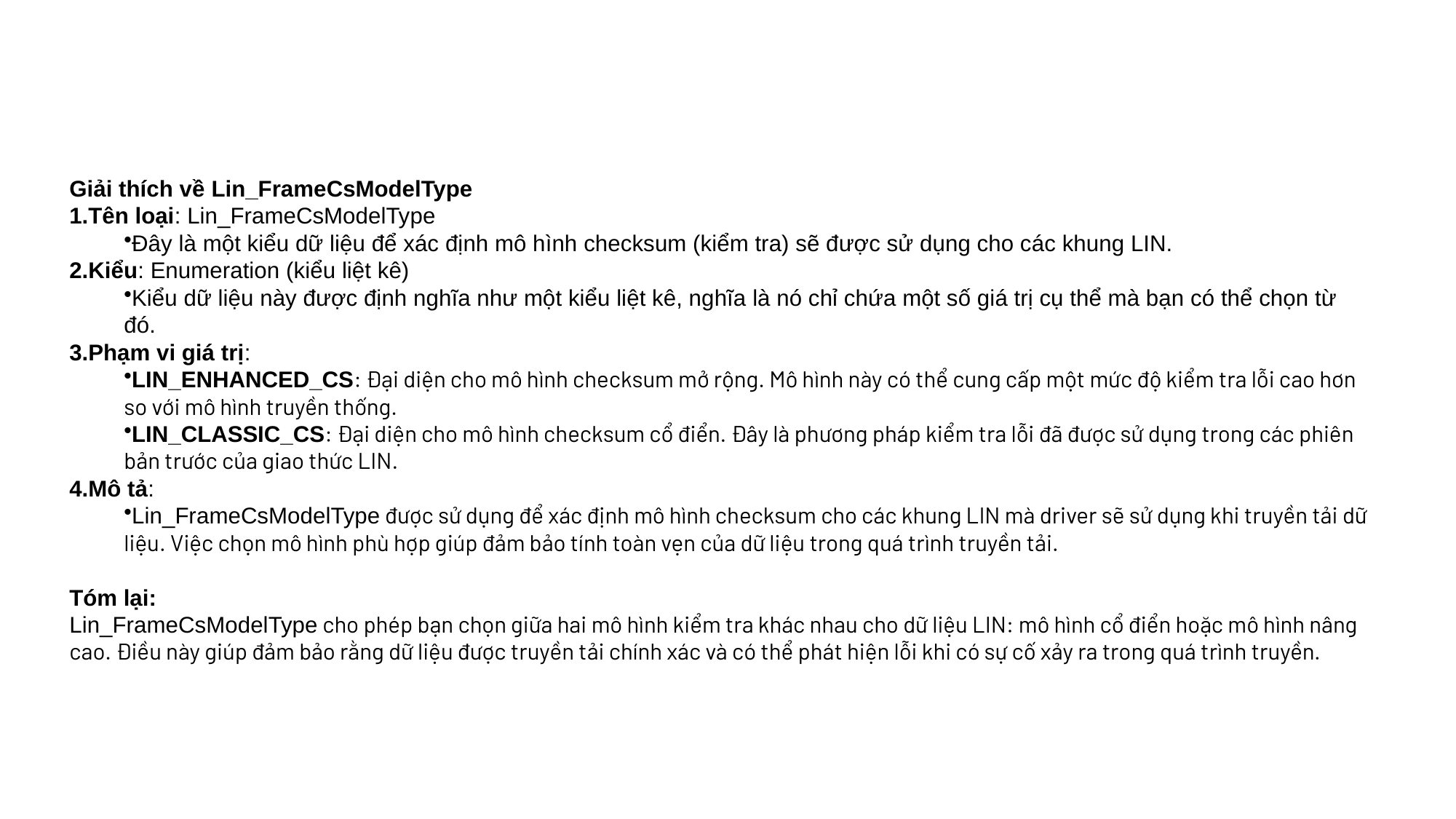

Giải thích về Lin_FrameCsModelType
Tên loại: Lin_FrameCsModelType
Đây là một kiểu dữ liệu để xác định mô hình checksum (kiểm tra) sẽ được sử dụng cho các khung LIN.
Kiểu: Enumeration (kiểu liệt kê)
Kiểu dữ liệu này được định nghĩa như một kiểu liệt kê, nghĩa là nó chỉ chứa một số giá trị cụ thể mà bạn có thể chọn từ đó.
Phạm vi giá trị:
LIN_ENHANCED_CS: Đại diện cho mô hình checksum mở rộng. Mô hình này có thể cung cấp một mức độ kiểm tra lỗi cao hơn so với mô hình truyền thống.
LIN_CLASSIC_CS: Đại diện cho mô hình checksum cổ điển. Đây là phương pháp kiểm tra lỗi đã được sử dụng trong các phiên bản trước của giao thức LIN.
Mô tả:
Lin_FrameCsModelType được sử dụng để xác định mô hình checksum cho các khung LIN mà driver sẽ sử dụng khi truyền tải dữ liệu. Việc chọn mô hình phù hợp giúp đảm bảo tính toàn vẹn của dữ liệu trong quá trình truyền tải.

Tóm lại:
Lin_FrameCsModelType cho phép bạn chọn giữa hai mô hình kiểm tra khác nhau cho dữ liệu LIN: mô hình cổ điển hoặc mô hình nâng cao. Điều này giúp đảm bảo rằng dữ liệu được truyền tải chính xác và có thể phát hiện lỗi khi có sự cố xảy ra trong quá trình truyền.